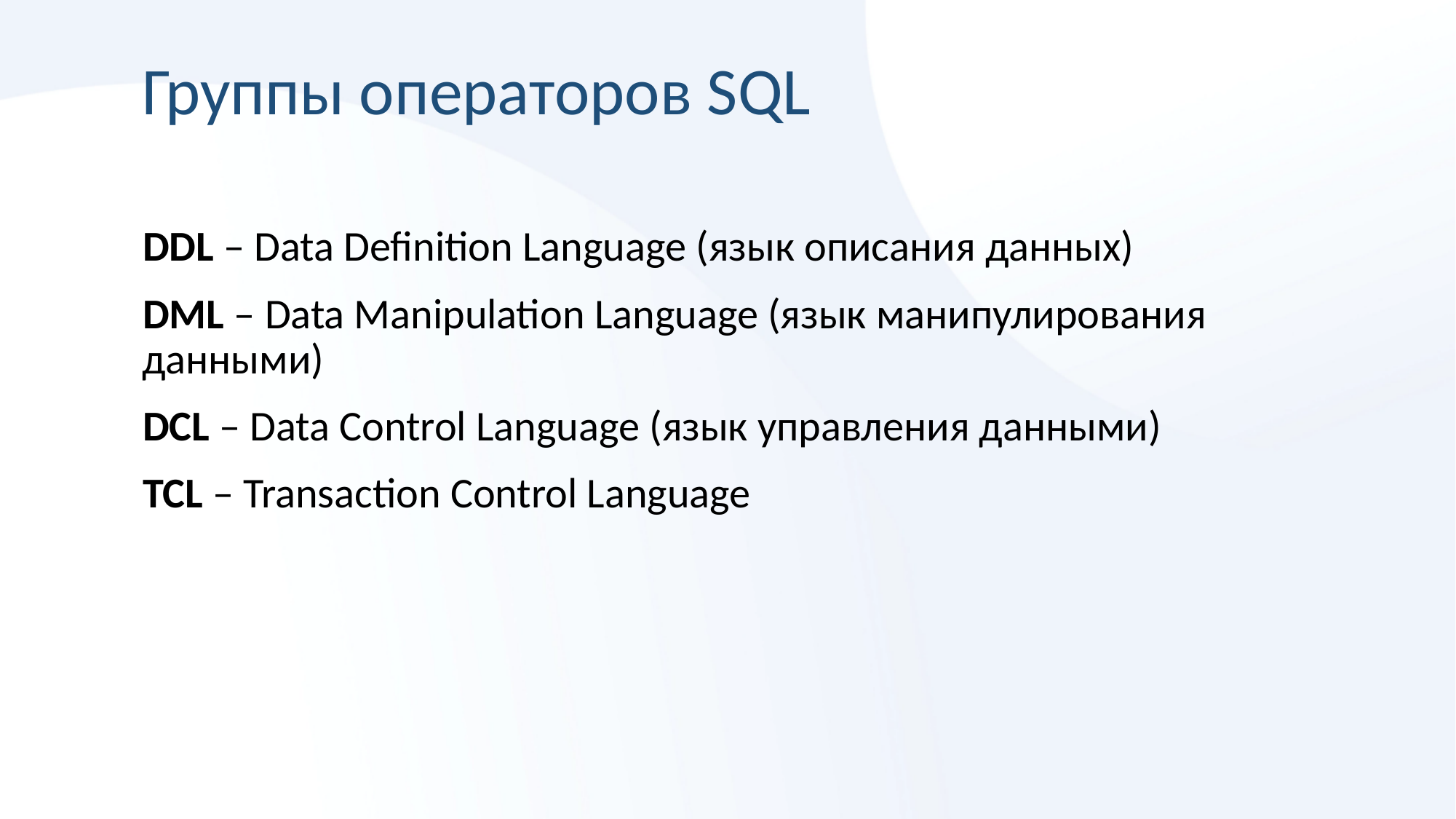

# Группы операторов SQL
DDL – Data Definition Language (язык описания данных)
DML – Data Manipulation Language (язык манипулирования данными)
DCL – Data Control Language (язык управления данными)
TCL – Transaction Control Language